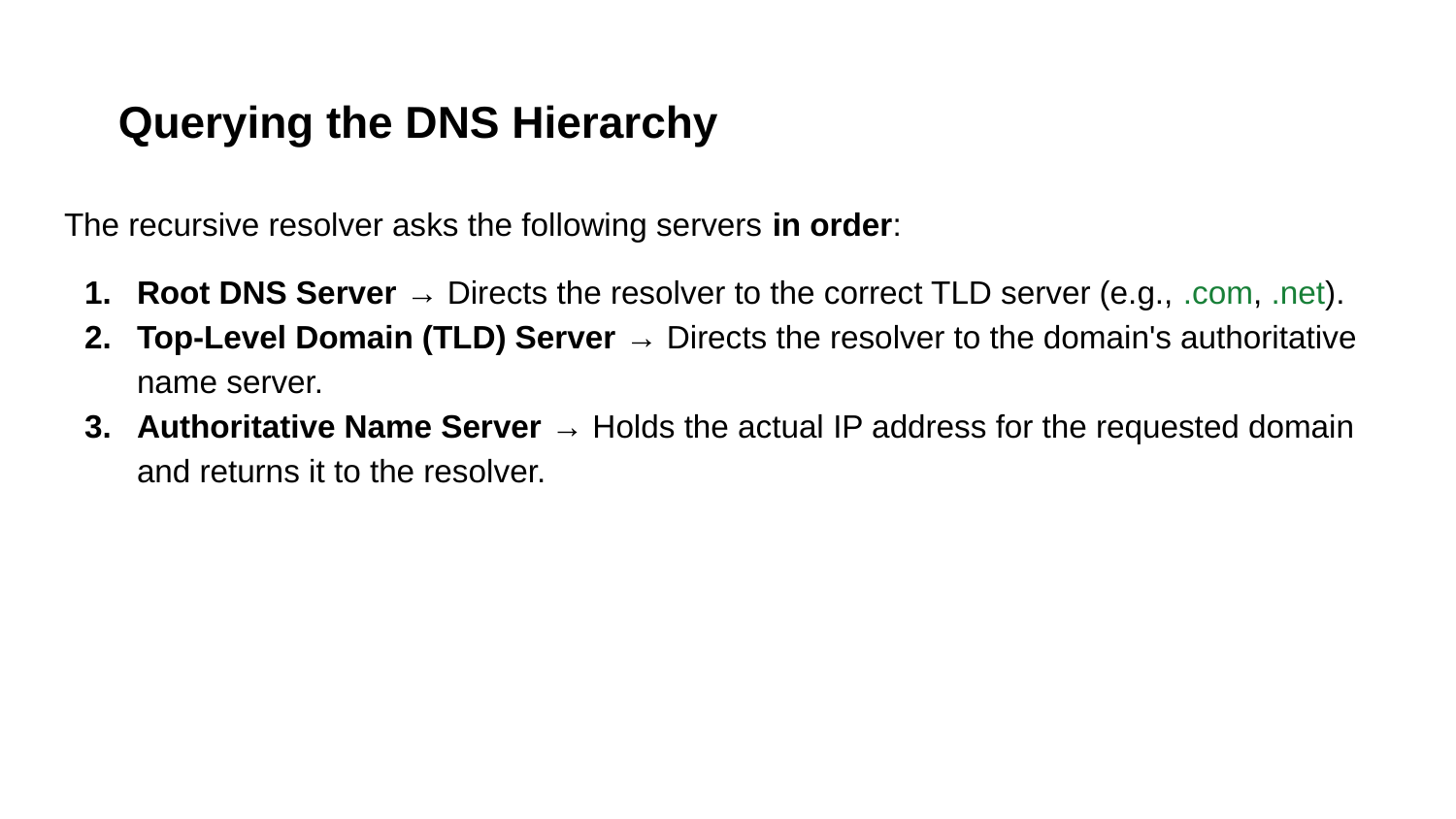

# Querying the DNS Hierarchy
The recursive resolver asks the following servers in order:
Root DNS Server → Directs the resolver to the correct TLD server (e.g., .com, .net).
Top-Level Domain (TLD) Server → Directs the resolver to the domain's authoritative name server.
Authoritative Name Server → Holds the actual IP address for the requested domain and returns it to the resolver.